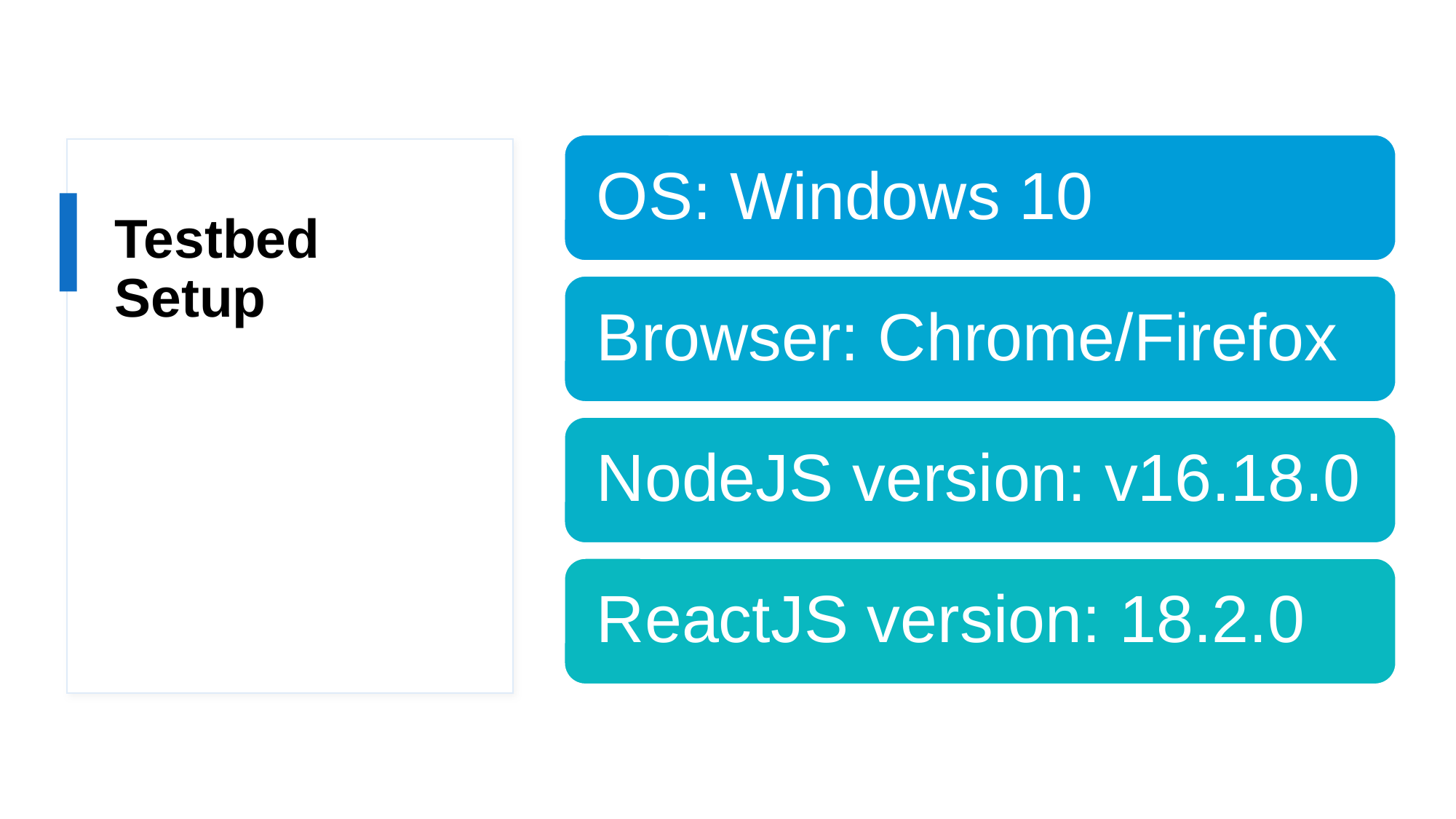

OS: Windows 10
Browser: Chrome/Firefox
NodeJS version: v16.18.0
ReactJS version: 18.2.0

# Testbed Setup